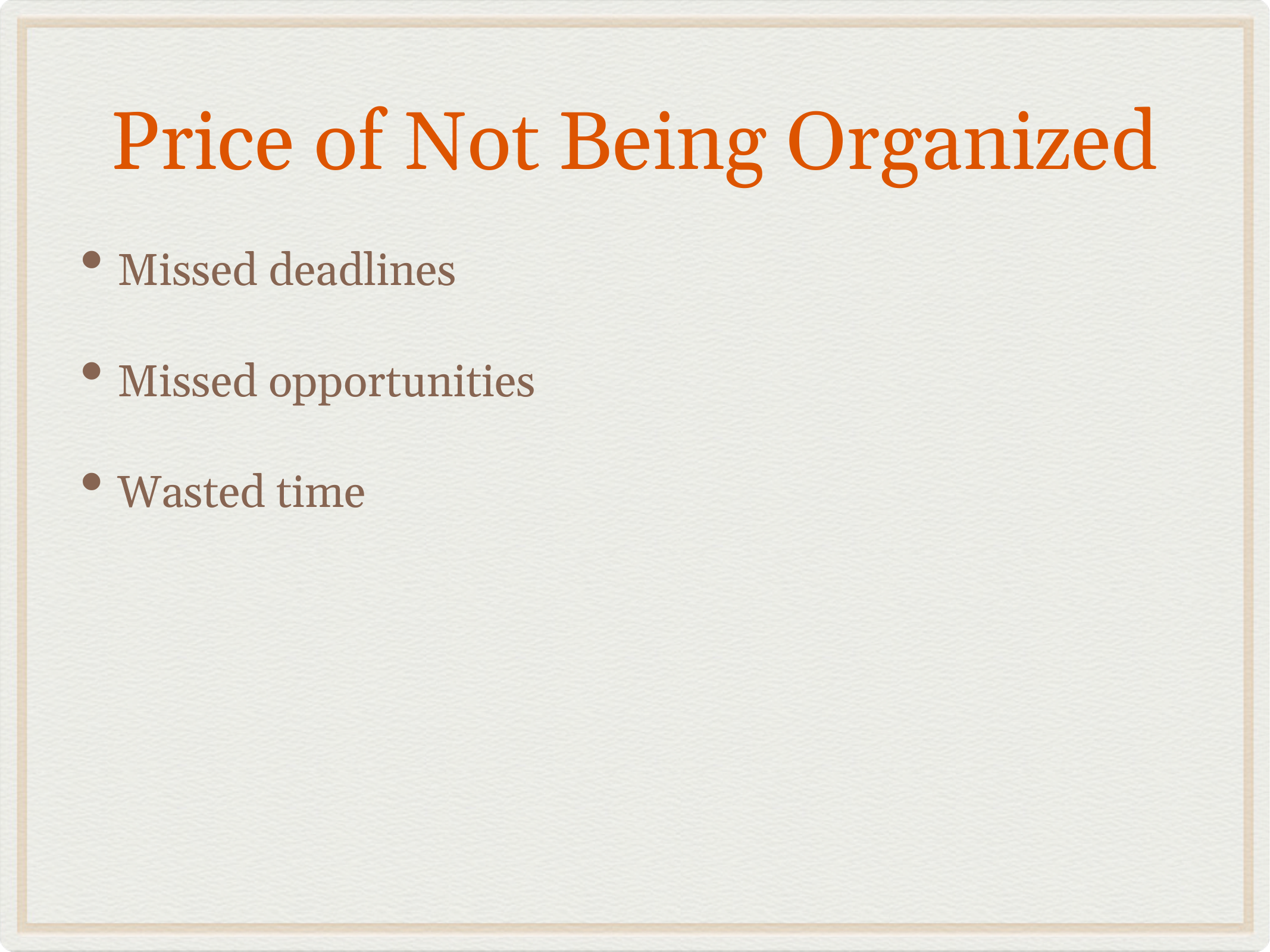

# Price of Not Being Organized
Missed deadlines
Missed opportunities
Wasted time